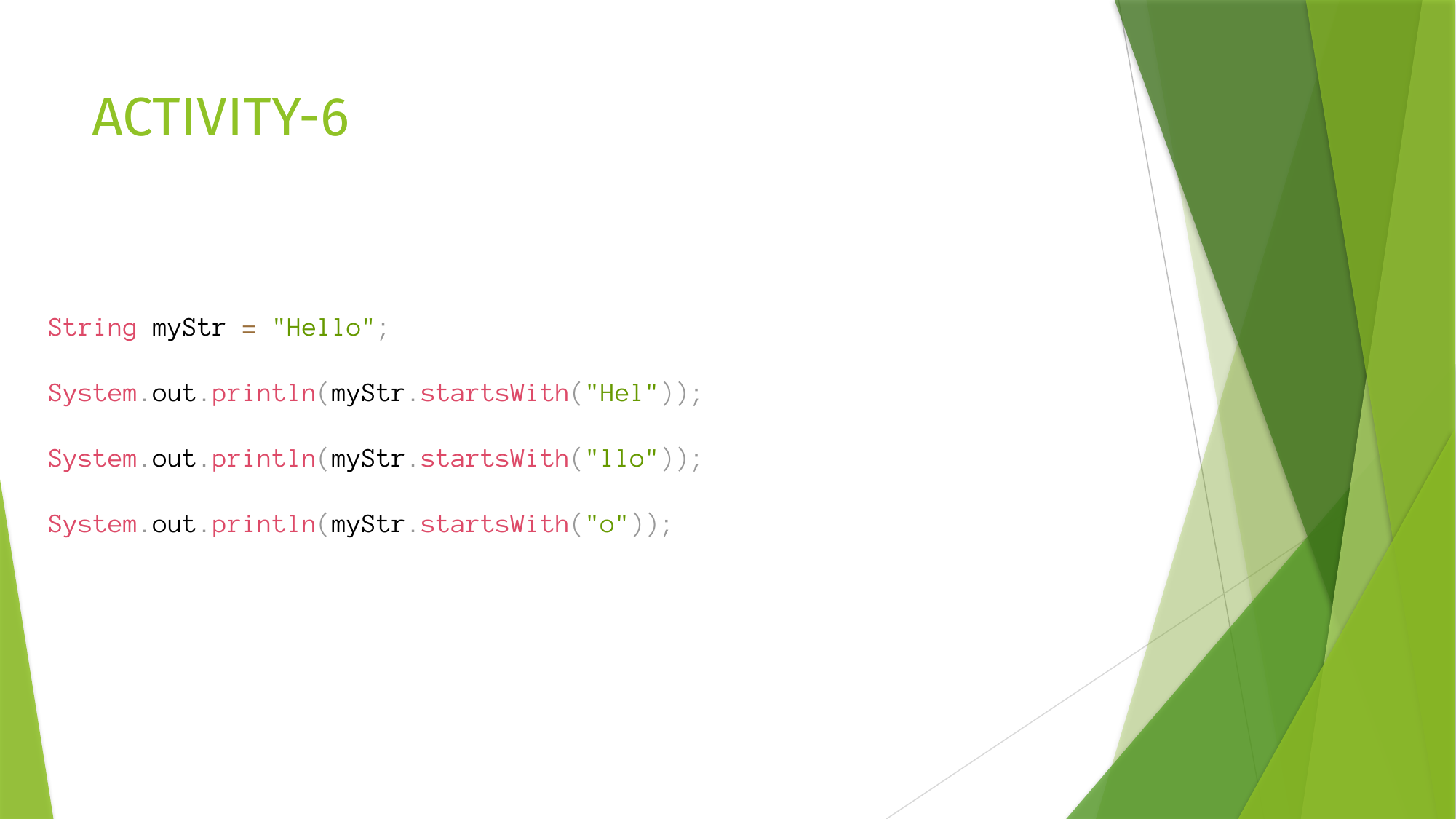

# ACTIVITY-6
String myStr = "Hello";

System.out.println(myStr.startsWith("Hel"));

System.out.println(myStr.startsWith("llo"));

System.out.println(myStr.startsWith("o"));